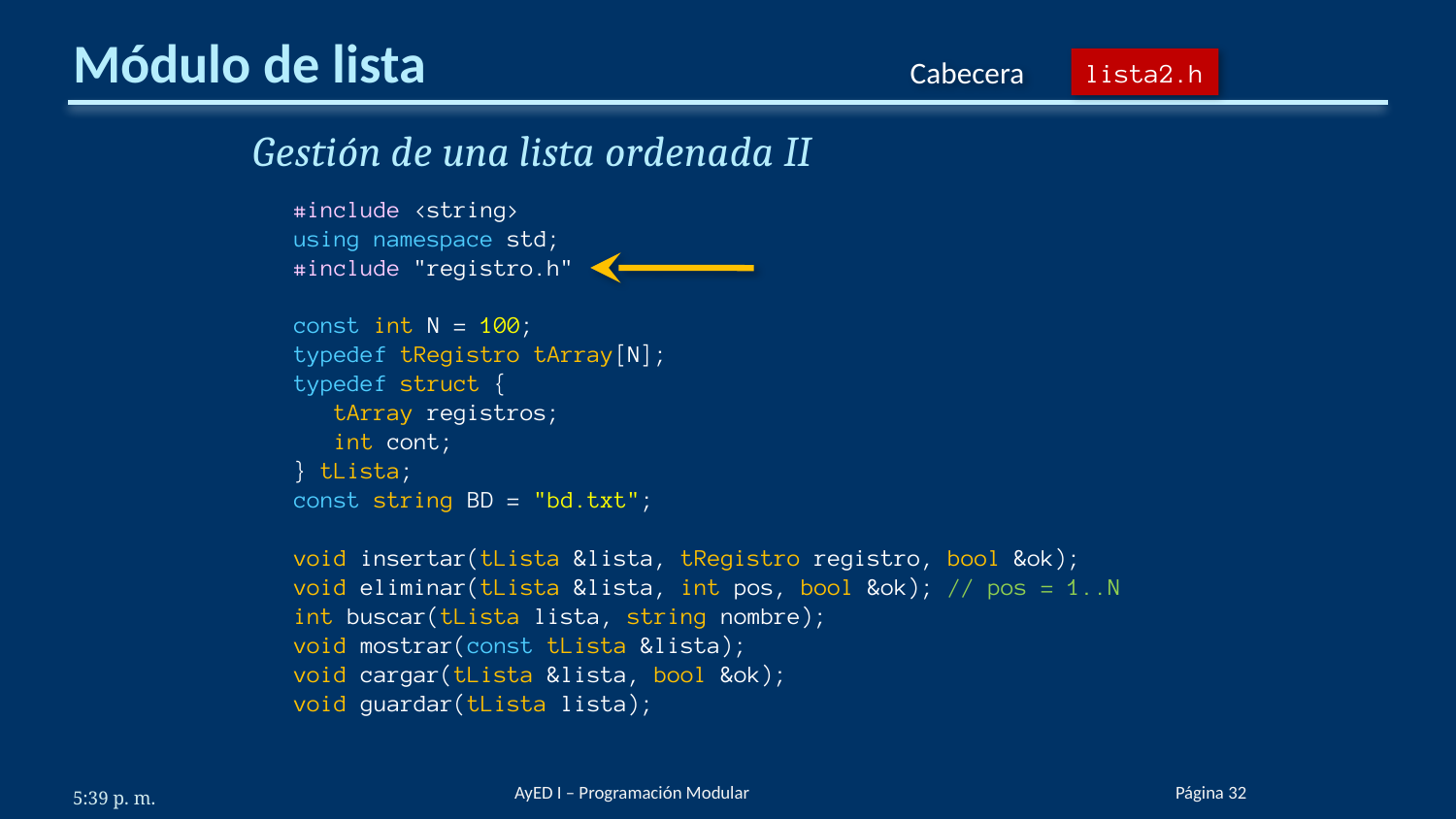

# Módulo de lista
Cabecera
lista2.h
Gestión de una lista ordenada II
#include <string>
using namespace std;
#include "registro.h"

const int N = 100;
typedef tRegistro tArray[N];
typedef struct {
   tArray registros;
   int cont;
} tLista;
const string BD = "bd.txt";

void insertar(tLista &lista, tRegistro registro, bool &ok);
void eliminar(tLista &lista, int pos, bool &ok); // pos = 1..N
int buscar(tLista lista, string nombre);
void mostrar(const tLista &lista);
void cargar(tLista &lista, bool &ok);
void guardar(tLista lista);
AyED I – Programación Modular
Página 32
5:39 p. m.